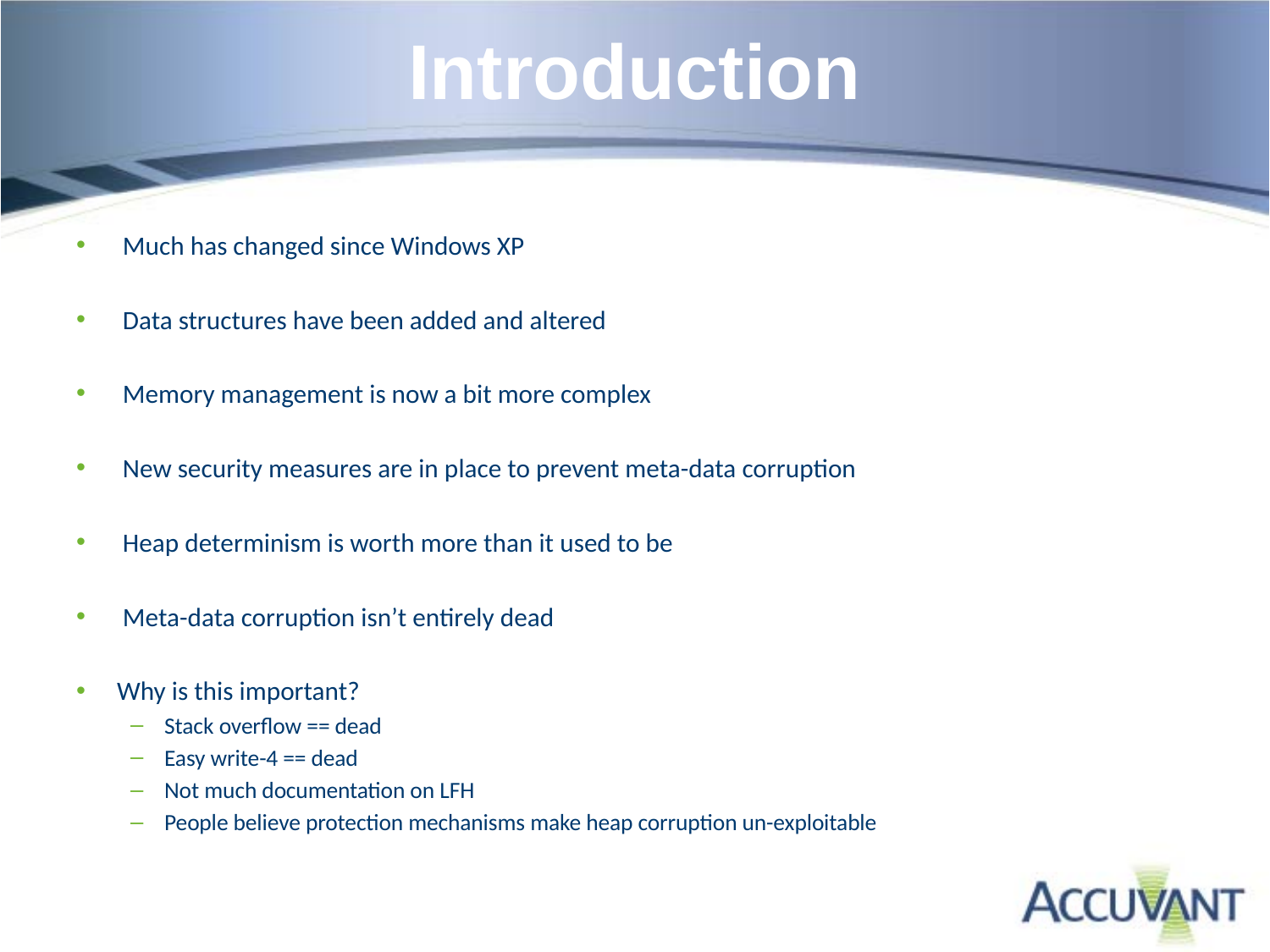

# Introduction
 Much has changed since Windows XP

 Data structures have been added and altered

 Memory management is now a bit more complex

 New security measures are in place to prevent meta-data corruption

 Heap determinism is worth more than it used to be

 Meta-data corruption isn’t entirely dead

Why is this important?
Stack overflow == dead
Easy write-4 == dead
Not much documentation on LFH
People believe protection mechanisms make heap corruption un-exploitable